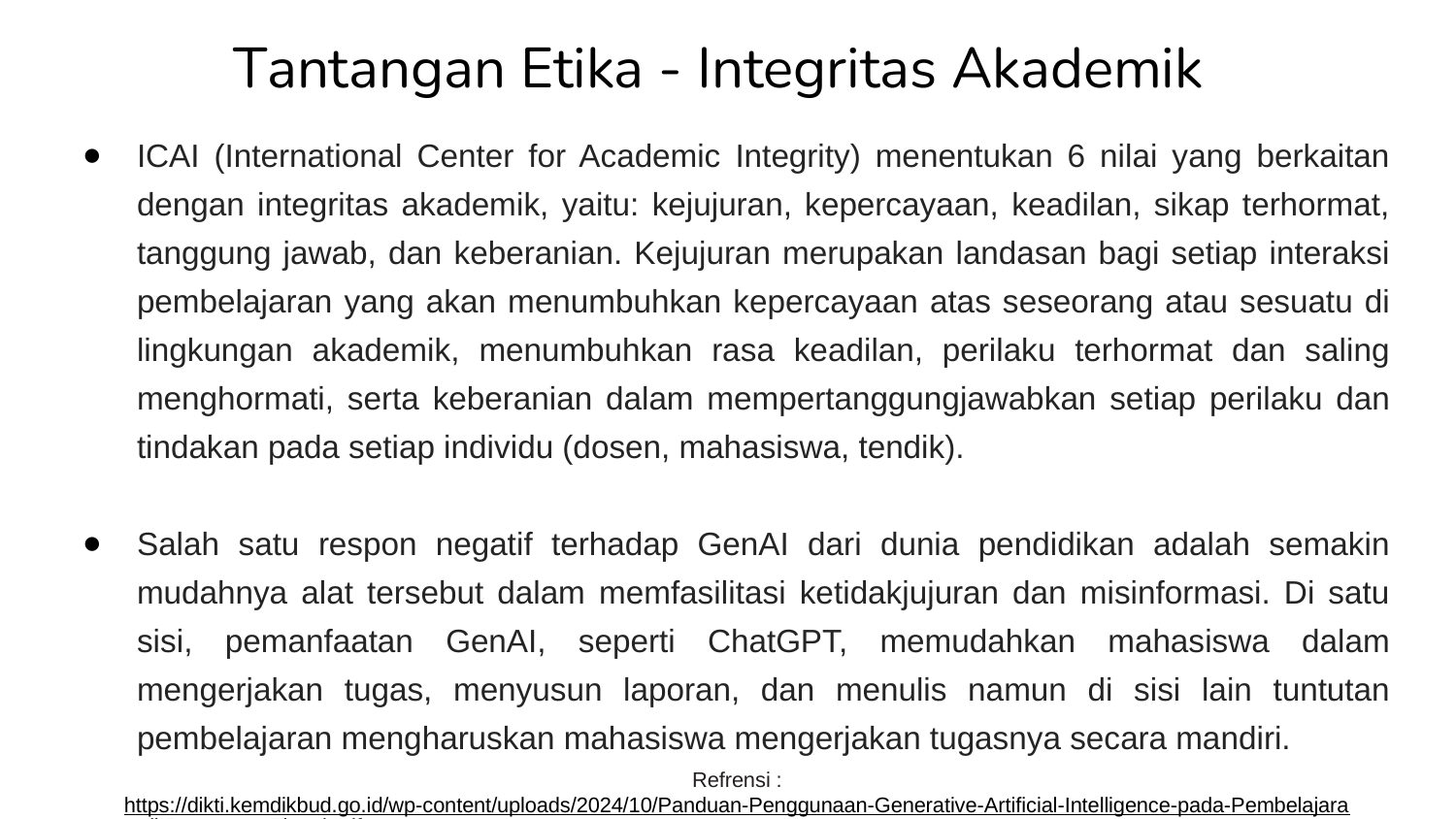

Tantangan Etika - Integritas Akademik
ICAI (International Center for Academic Integrity) menentukan 6 nilai yang berkaitan dengan integritas akademik, yaitu: kejujuran, kepercayaan, keadilan, sikap terhormat, tanggung jawab, dan keberanian. Kejujuran merupakan landasan bagi setiap interaksi pembelajaran yang akan menumbuhkan kepercayaan atas seseorang atau sesuatu di lingkungan akademik, menumbuhkan rasa keadilan, perilaku terhormat dan saling menghormati, serta keberanian dalam mempertanggungjawabkan setiap perilaku dan tindakan pada setiap individu (dosen, mahasiswa, tendik).

Salah satu respon negatif terhadap GenAI dari dunia pendidikan adalah semakin mudahnya alat tersebut dalam memfasilitasi ketidakjujuran dan misinformasi. Di satu sisi, pemanfaatan GenAI, seperti ChatGPT, memudahkan mahasiswa dalam mengerjakan tugas, menyusun laporan, dan menulis namun di sisi lain tuntutan pembelajaran mengharuskan mahasiswa mengerjakan tugasnya secara mandiri.

Refrensi : https://dikti.kemdikbud.go.id/wp-content/uploads/2024/10/Panduan-Penggunaan-Generative-Artificial-Intelligence-pada-Pembelajaran-di-Perguruan-Tinggi.pdf